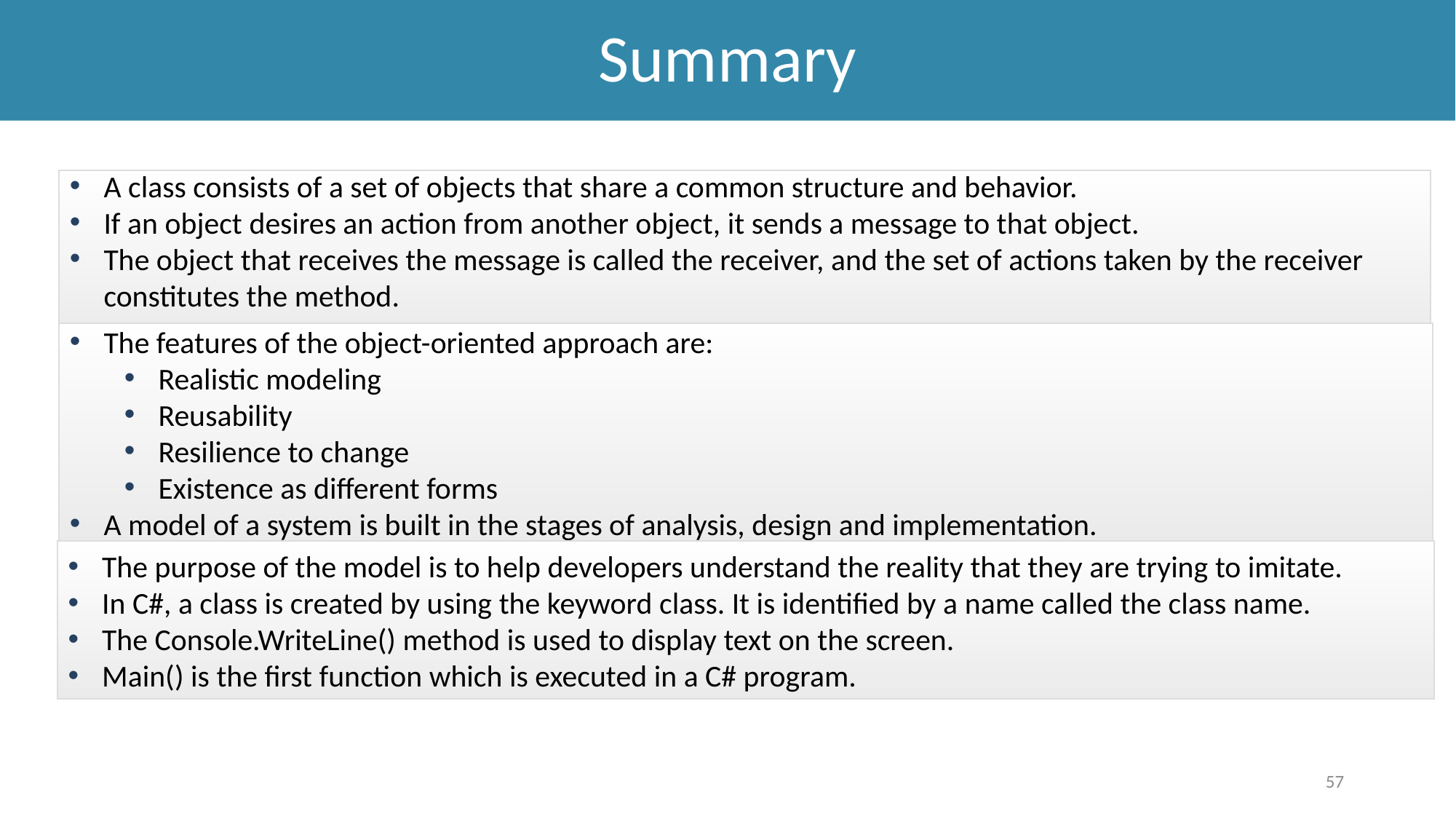

# Summary
A class consists of a set of objects that share a common structure and behavior.
If an object desires an action from another object, it sends a message to that object.
The object that receives the message is called the receiver, and the set of actions taken by the receiver constitutes the method.

The features of the object-oriented approach are:
Realistic modeling
Reusability
Resilience to change
Existence as different forms
A model of a system is built in the stages of analysis, design and implementation.
The purpose of the model is to help developers understand the reality that they are trying to imitate.
In C#, a class is created by using the keyword class. It is identified by a name called the class name.
The Console.WriteLine() method is used to display text on the screen.
Main() is the first function which is executed in a C# program.
57